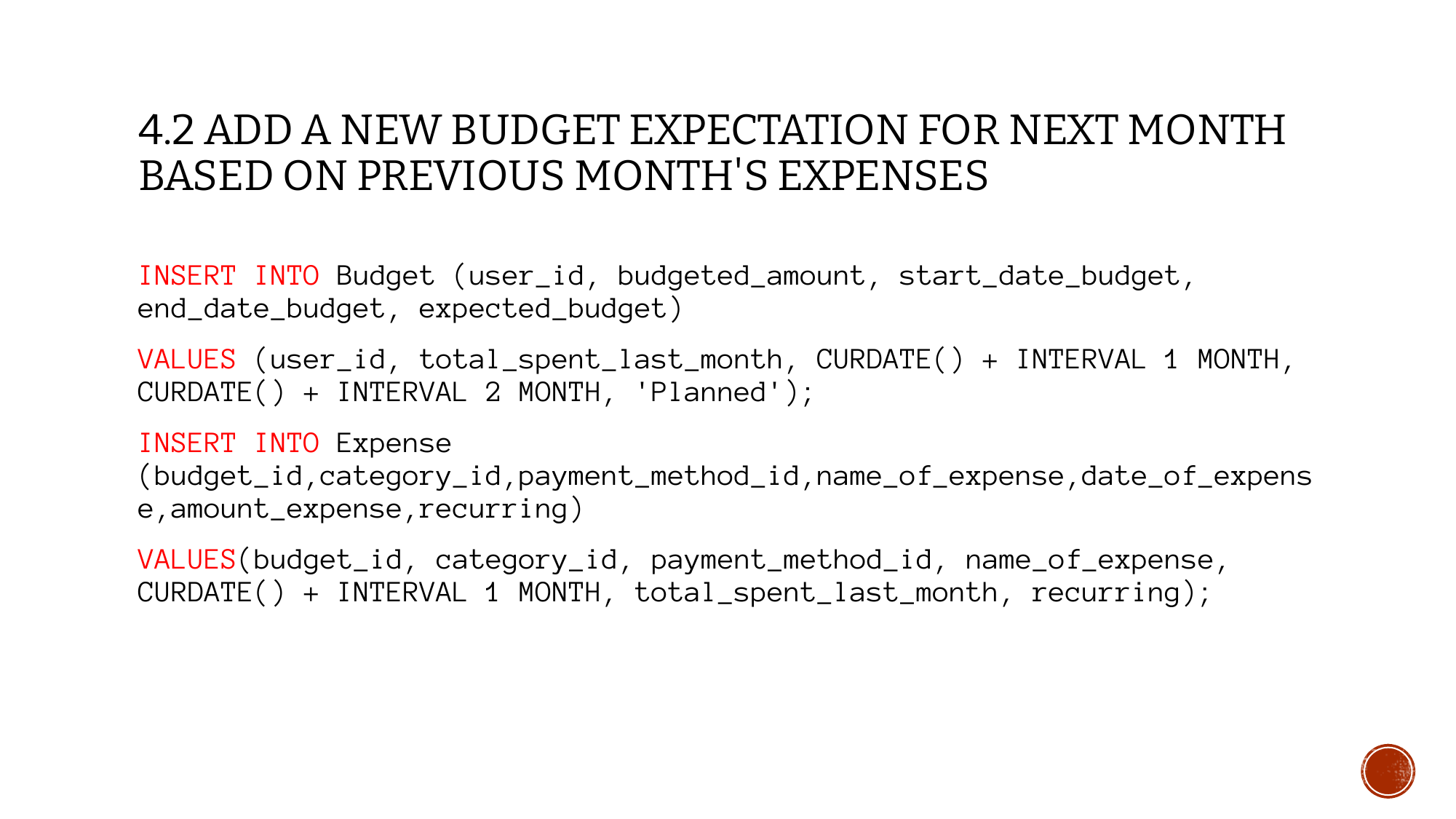

# 4.2 Add a new budget expectation for next month based on previous month's expenses
INSERT INTO Budget (user_id, budgeted_amount, start_date_budget, end_date_budget, expected_budget)
VALUES (user_id, total_spent_last_month, CURDATE() + INTERVAL 1 MONTH, CURDATE() + INTERVAL 2 MONTH, 'Planned');
INSERT INTO Expense (budget_id,category_id,payment_method_id,name_of_expense,date_of_expense,amount_expense,recurring)
VALUES(budget_id, category_id, payment_method_id, name_of_expense, CURDATE() + INTERVAL 1 MONTH, total_spent_last_month, recurring);